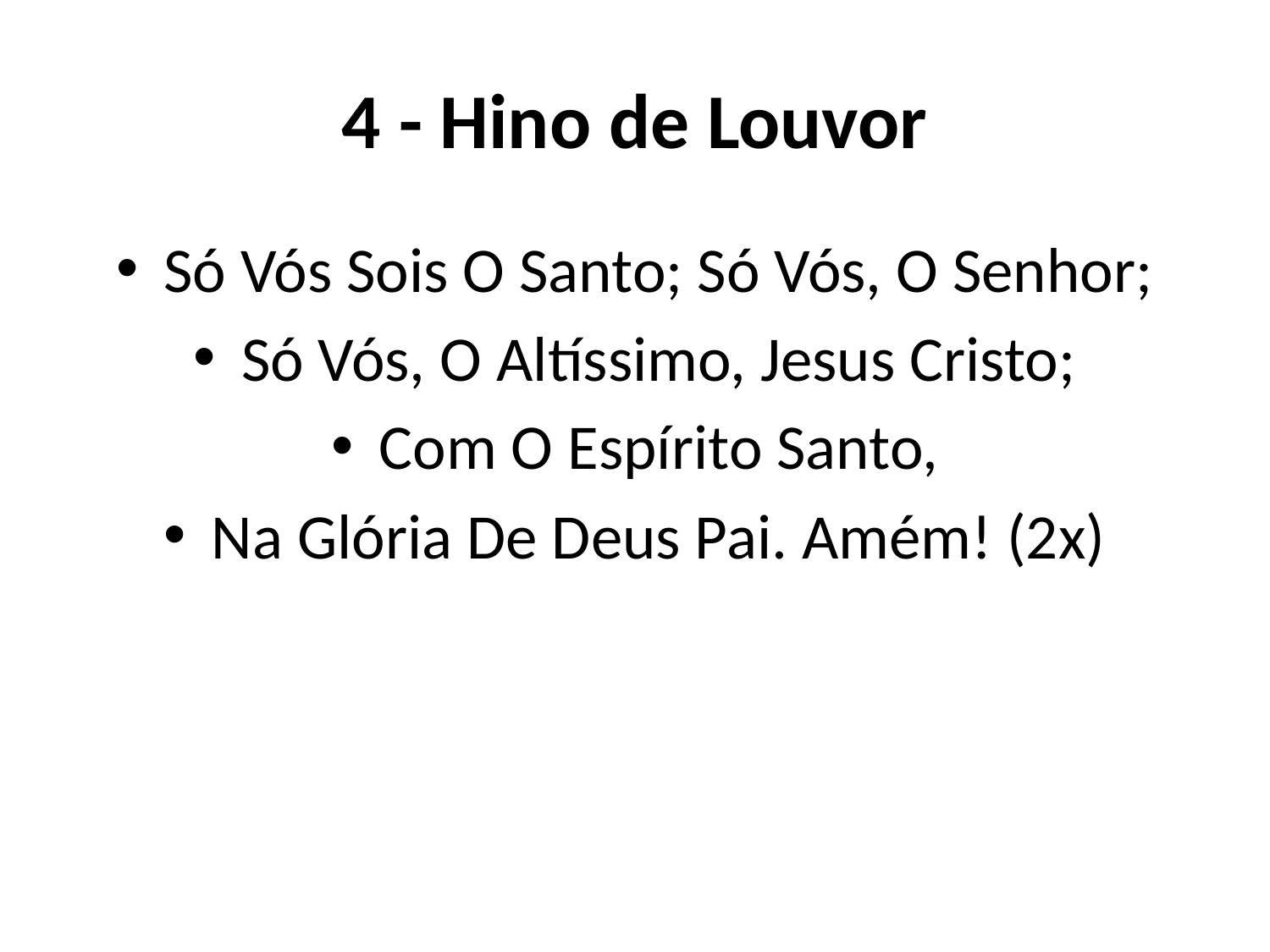

# 4 - Hino de Louvor
Só Vós Sois O Santo; Só Vós, O Senhor;
Só Vós, O Altíssimo, Jesus Cristo;
Com O Espírito Santo,
Na Glória De Deus Pai. Amém! (2x)